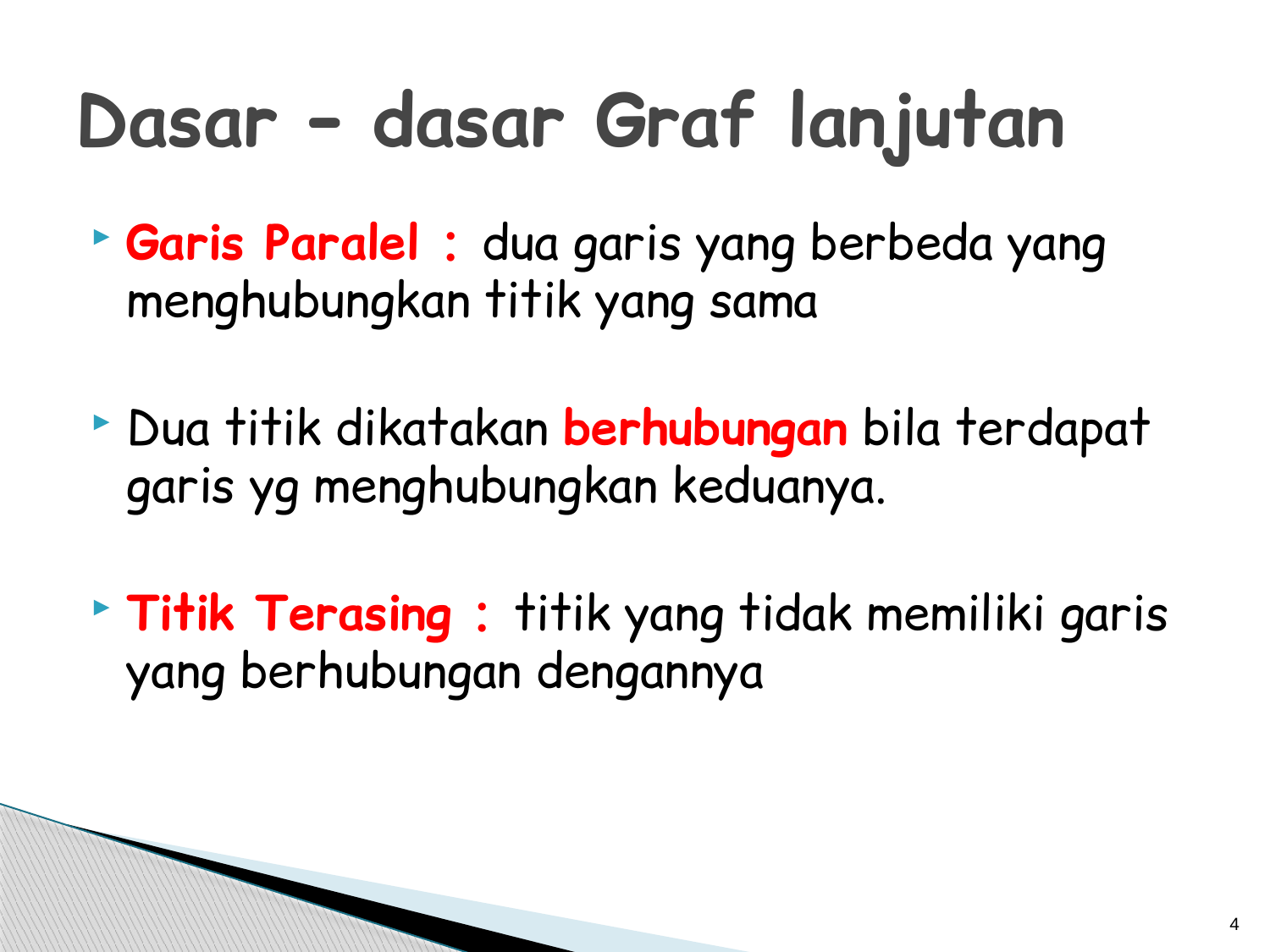

# Dasar – dasar Graf lanjutan
Garis Paralel : dua garis yang berbeda yang menghubungkan titik yang sama

Dua titik dikatakan berhubungan bila terdapat garis yg menghubungkan keduanya.

Titik Terasing : titik yang tidak memiliki garis yang berhubungan dengannya

4